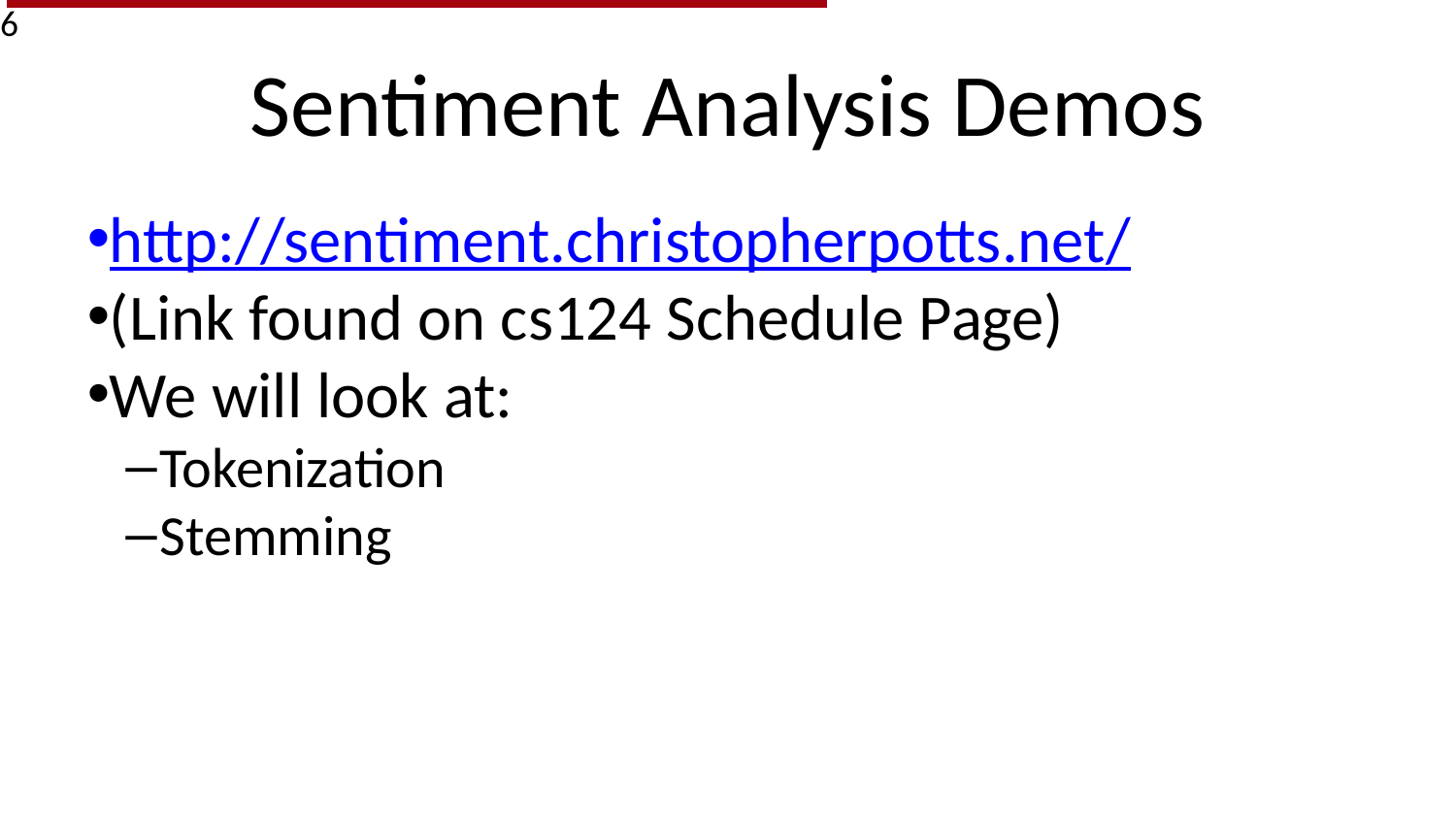

6
Sentiment Analysis Demos
http://sentiment.christopherpotts.net/
(Link found on cs124 Schedule Page)
We will look at:
Tokenization
Stemming